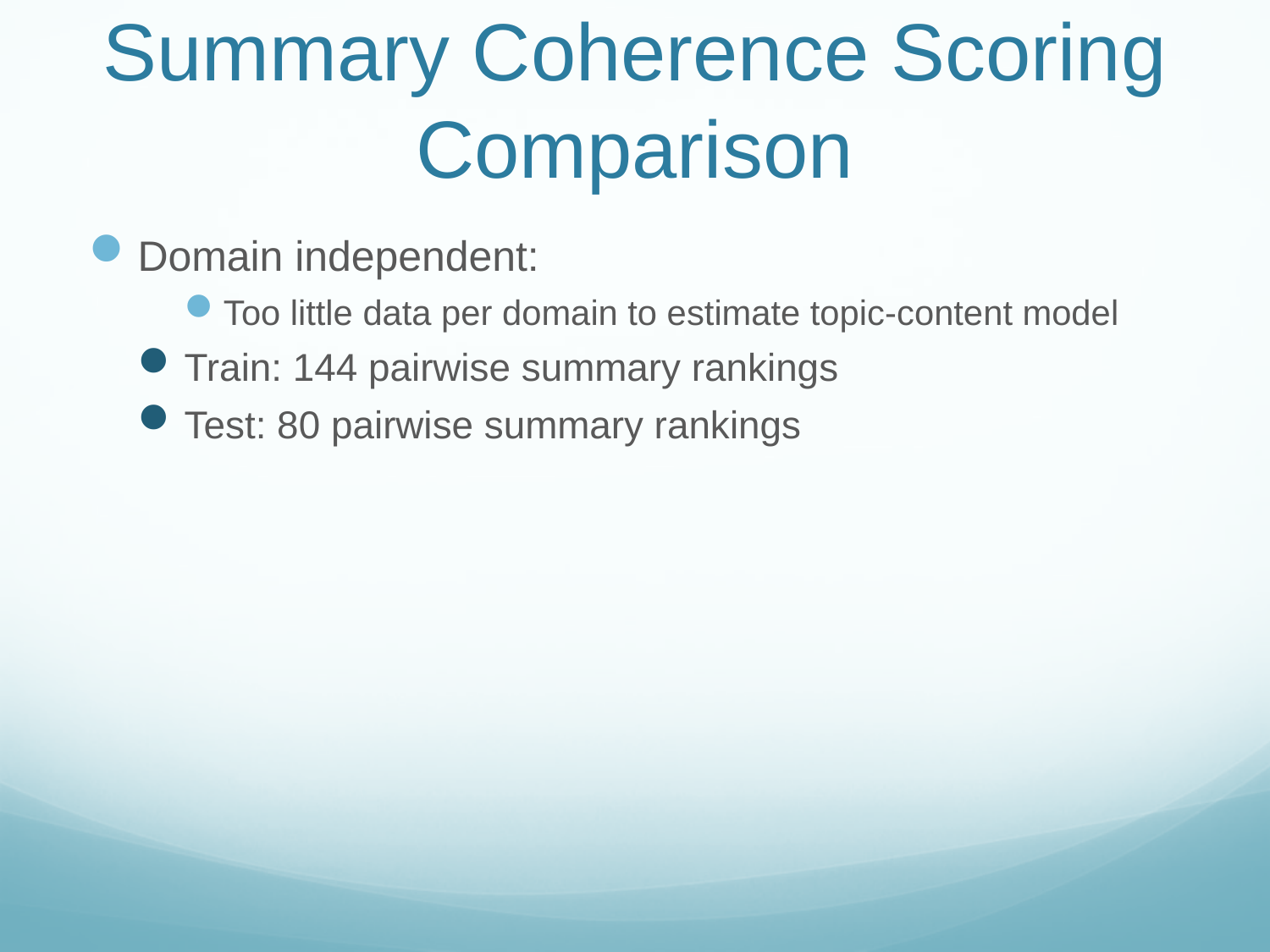

# Summary Coherence Scoring Comparison
Domain independent:
Too little data per domain to estimate topic-content model
Train: 144 pairwise summary rankings
Test: 80 pairwise summary rankings